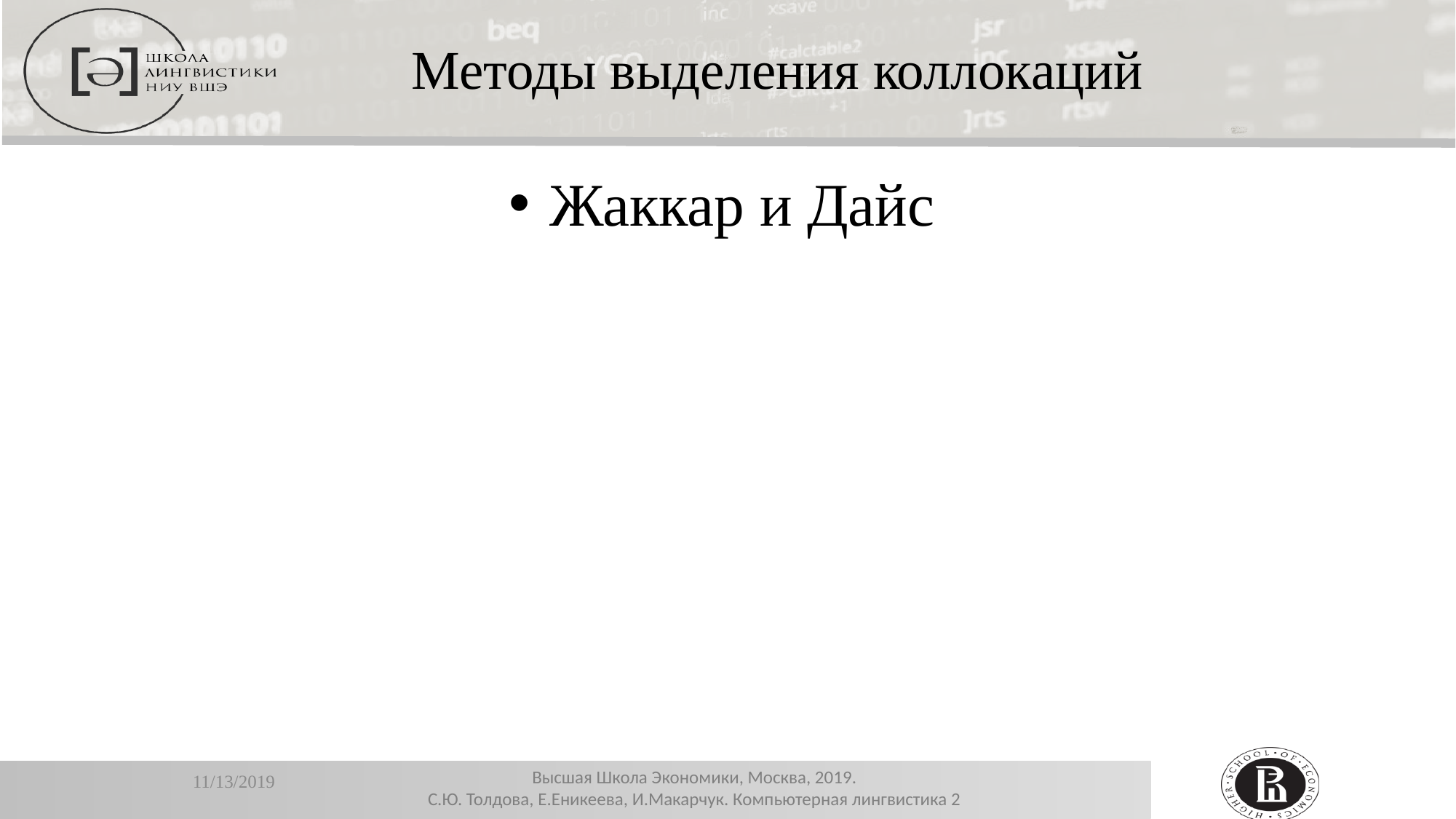

Методы выделения коллокаций
Жаккар и Дайс
11/13/2019